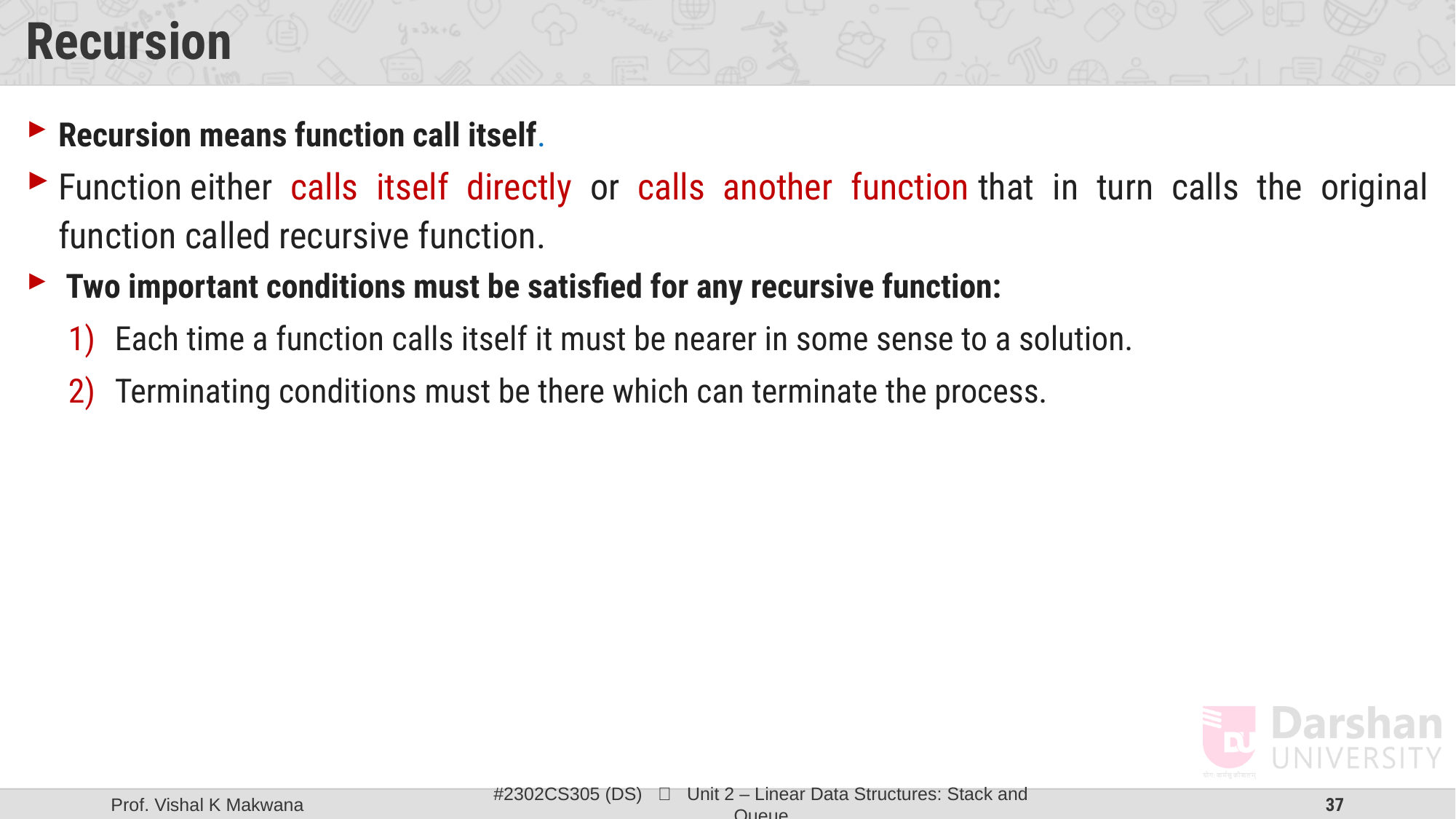

# Recursion
Recursion means function call itself.
Function either calls itself directly or calls another function that in turn calls the original function called recursive function.
 Two important conditions must be satisfied for any recursive function:
Each time a function calls itself it must be nearer in some sense to a solution.
Terminating conditions must be there which can terminate the process.